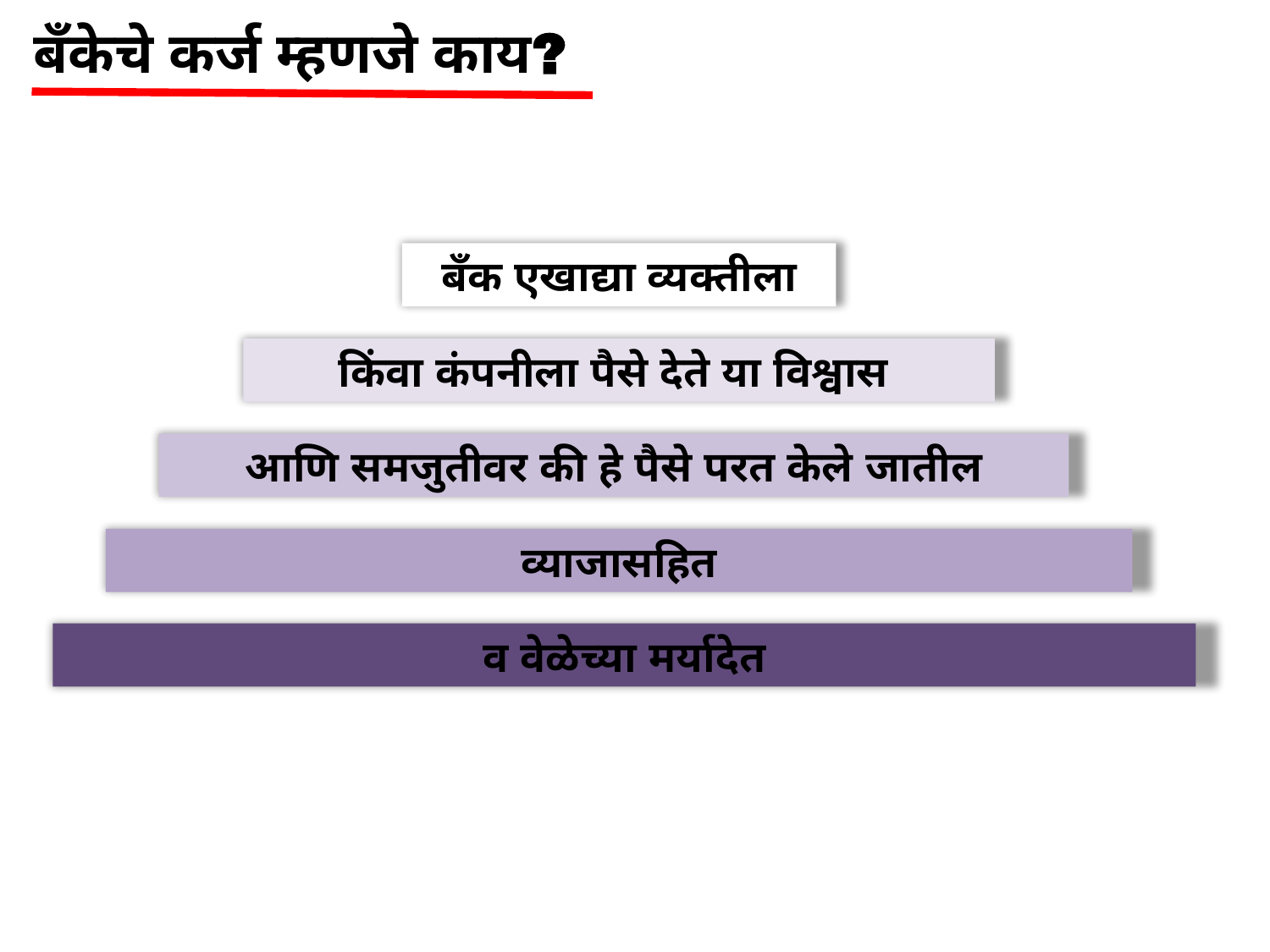

बँकेचे कर्ज म्हणजे काय?
बँक एखाद्या व्यक्तीला
किंवा कंपनीला पैसे देते या विश्वास
आणि समजुतीवर की हे पैसे परत केले जातील
व्याजासहित
व वेळेच्या मर्यादेत